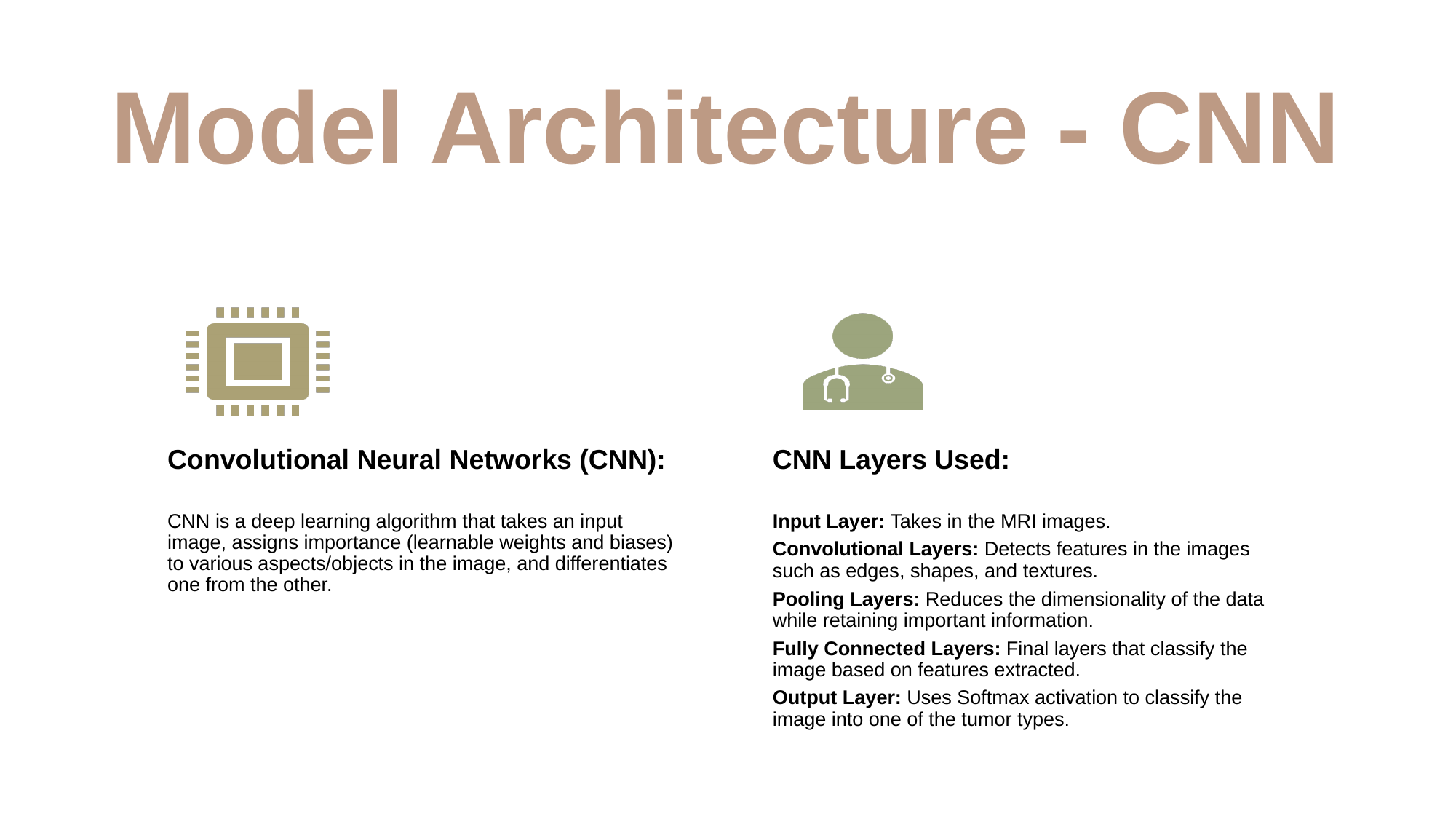

Model Architecture - CNN

Convolutional Neural Networks (CNN):
CNN is a deep learning algorithm that takes an input image, assigns importance (learnable weights and biases) to various aspects/objects in the image, and differentiates one from the other.
CNN Layers Used:
Input Layer: Takes in the MRI images.
Convolutional Layers: Detects features in the images such as edges, shapes, and textures.
Pooling Layers: Reduces the dimensionality of the data while retaining important information.
Fully Connected Layers: Final layers that classify the image based on features extracted.
Output Layer: Uses Softmax activation to classify the image into one of the tumor types.